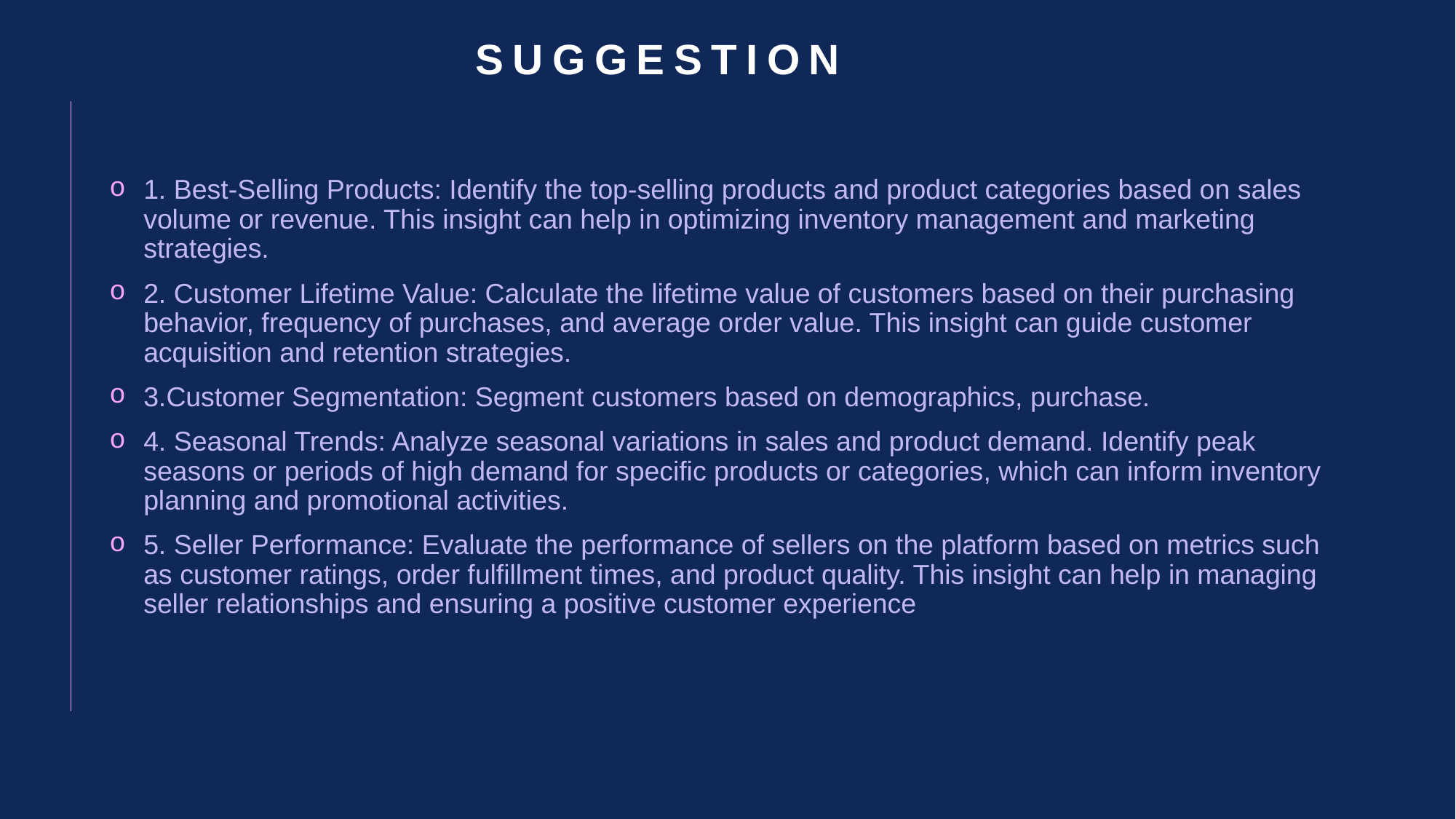

Suggestion
1. Best-Selling Products: Identify the top-selling products and product categories based on sales volume or revenue. This insight can help in optimizing inventory management and marketing strategies.
2. Customer Lifetime Value: Calculate the lifetime value of customers based on their purchasing behavior, frequency of purchases, and average order value. This insight can guide customer acquisition and retention strategies.
3.Customer Segmentation: Segment customers based on demographics, purchase.
4. Seasonal Trends: Analyze seasonal variations in sales and product demand. Identify peak seasons or periods of high demand for specific products or categories, which can inform inventory planning and promotional activities.
5. Seller Performance: Evaluate the performance of sellers on the platform based on metrics such as customer ratings, order fulfillment times, and product quality. This insight can help in managing seller relationships and ensuring a positive customer experience